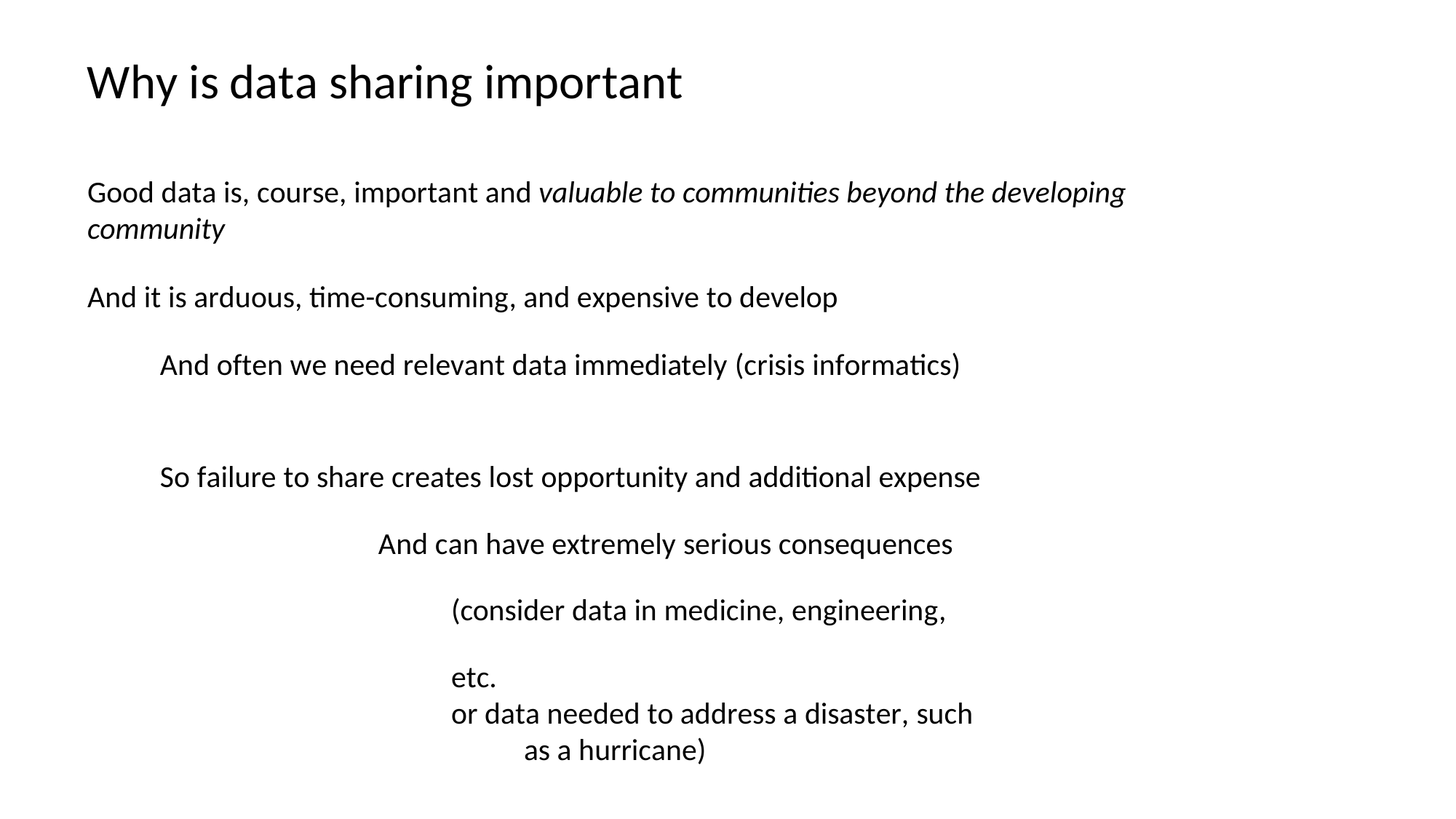

# Why is data sharing important
Good data is, course, important and valuable to communities beyond the developing community

And it is arduous, time-consuming, and expensive to develop

And often we need relevant data immediately (crisis informatics)

So failure to share creates lost opportunity and additional expense
And can have extremely serious consequences (consider data in medicine, engineering, etc.
or data needed to address a disaster, such as a hurricane)